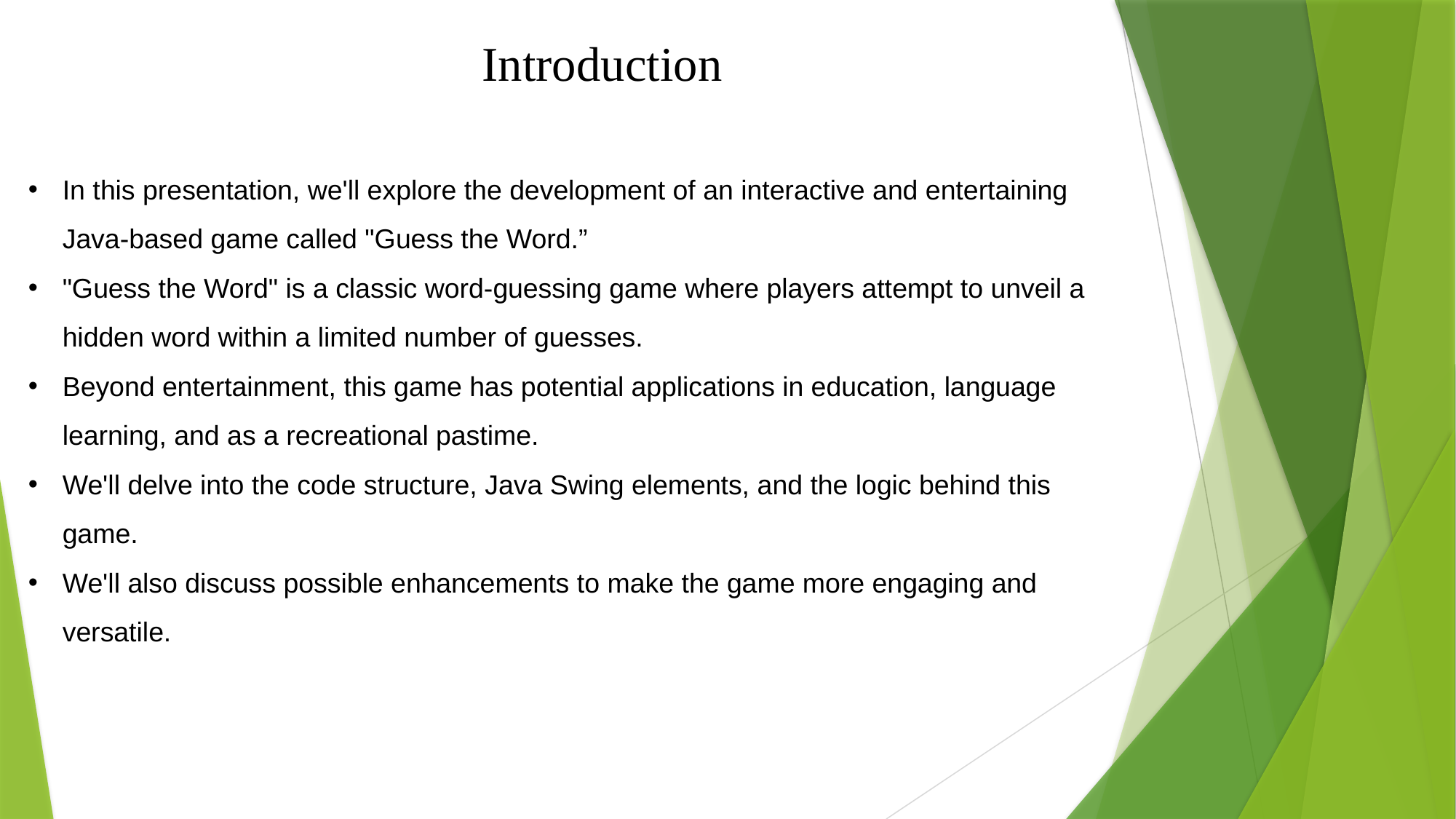

Introduction
In this presentation, we'll explore the development of an interactive and entertaining Java-based game called "Guess the Word.”
"Guess the Word" is a classic word-guessing game where players attempt to unveil a hidden word within a limited number of guesses.
Beyond entertainment, this game has potential applications in education, language learning, and as a recreational pastime.
We'll delve into the code structure, Java Swing elements, and the logic behind this game.
We'll also discuss possible enhancements to make the game more engaging and versatile.